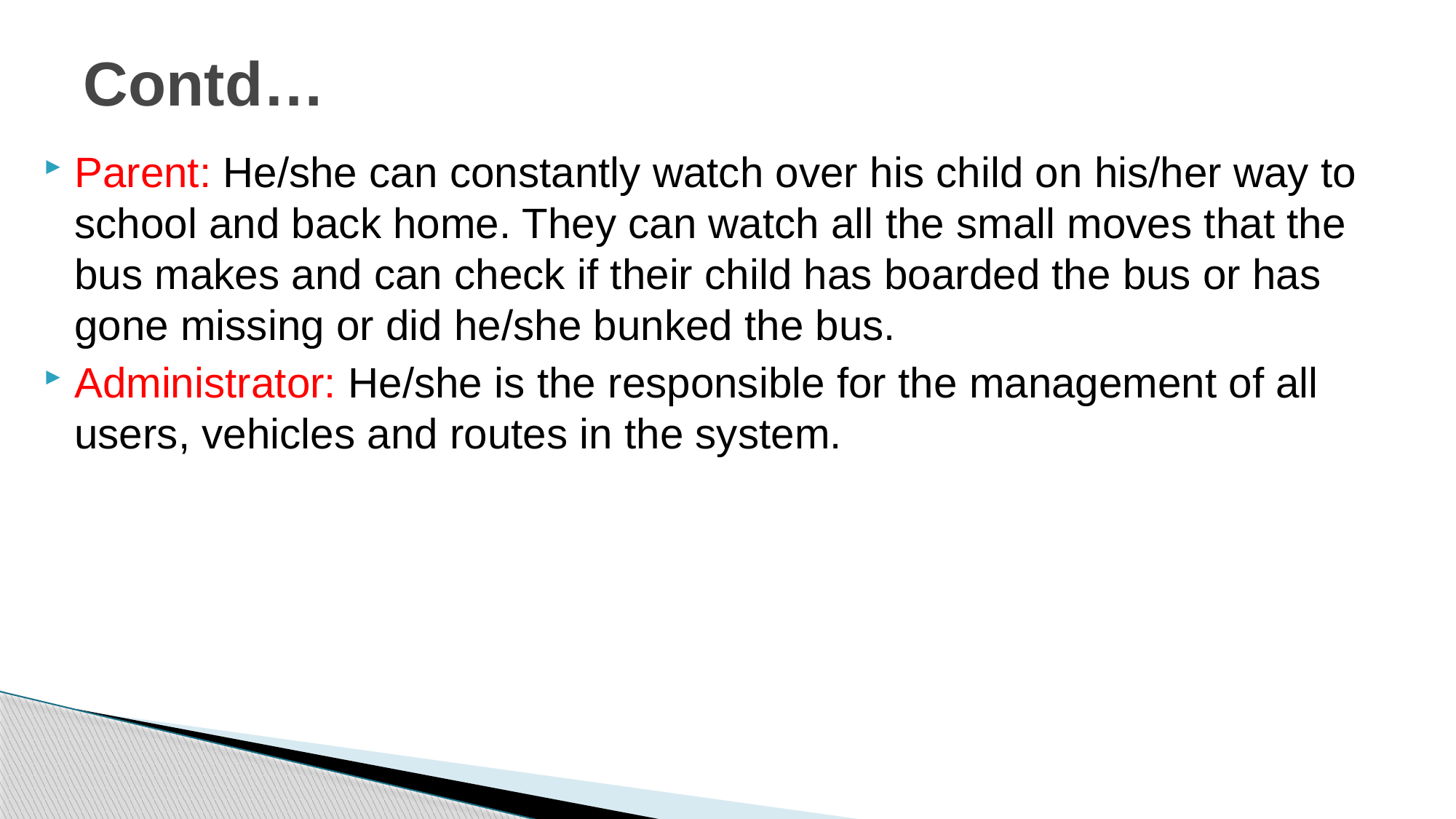

# Contd…
Parent: He/she can constantly watch over his child on his/her way to school and back home. They can watch all the small moves that the bus makes and can check if their child has boarded the bus or has gone missing or did he/she bunked the bus.
Administrator: He/she is the responsible for the management of all users, vehicles and routes in the system.